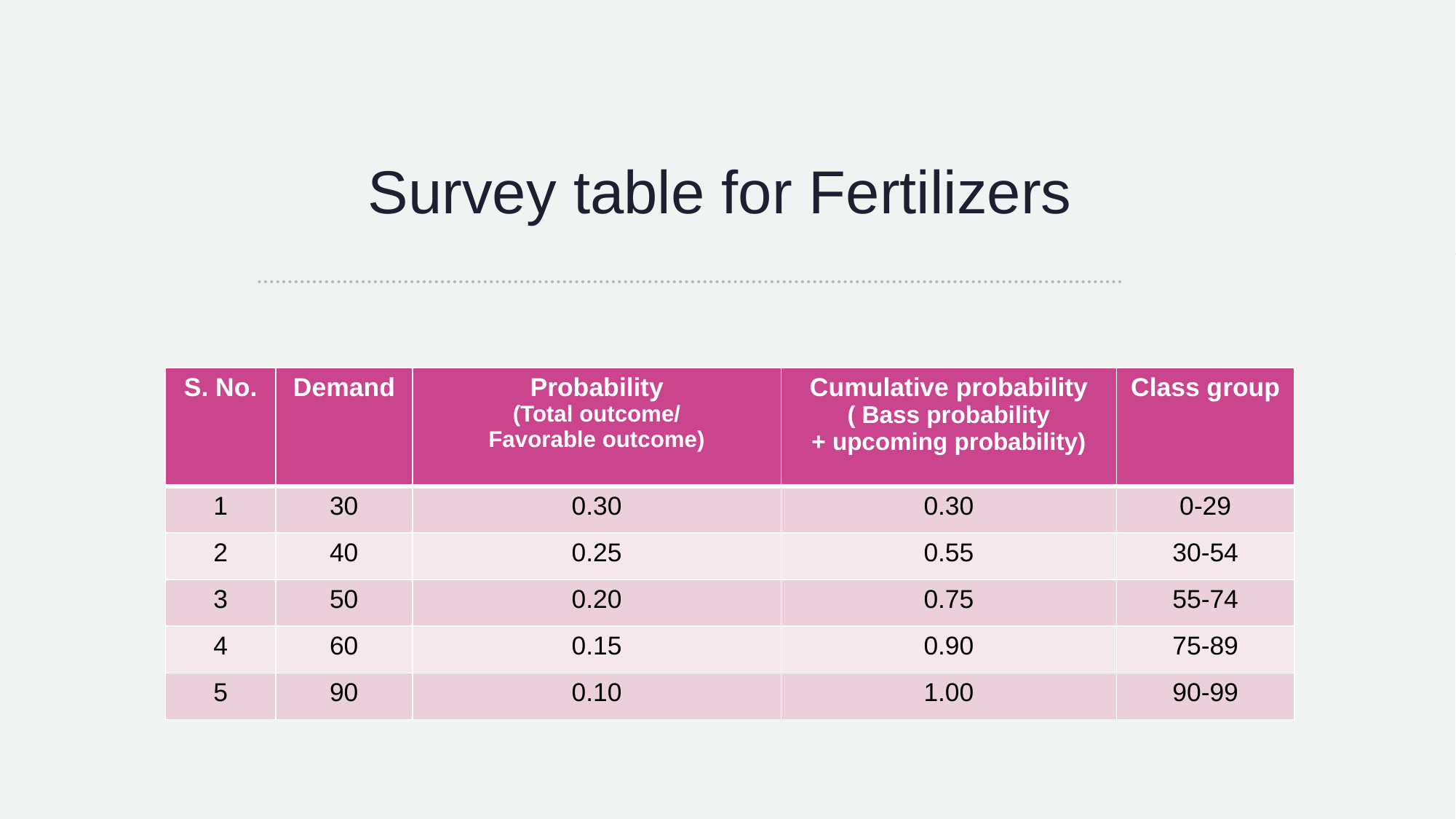

# Survey table for Fertilizers
| S. No. | Demand | Probability (Total outcome/Favorable outcome) | Cumulative probability ( Bass probability + upcoming probability) | Class group |
| --- | --- | --- | --- | --- |
| 1 | 30 | 0.30 | 0.30 | 0-29 |
| 2 | 40 | 0.25 | 0.55 | 30-54 |
| 3 | 50 | 0.20 | 0.75 | 55-74 |
| 4 | 60 | 0.15 | 0.90 | 75-89 |
| 5 | 90 | 0.10 | 1.00 | 90-99 |